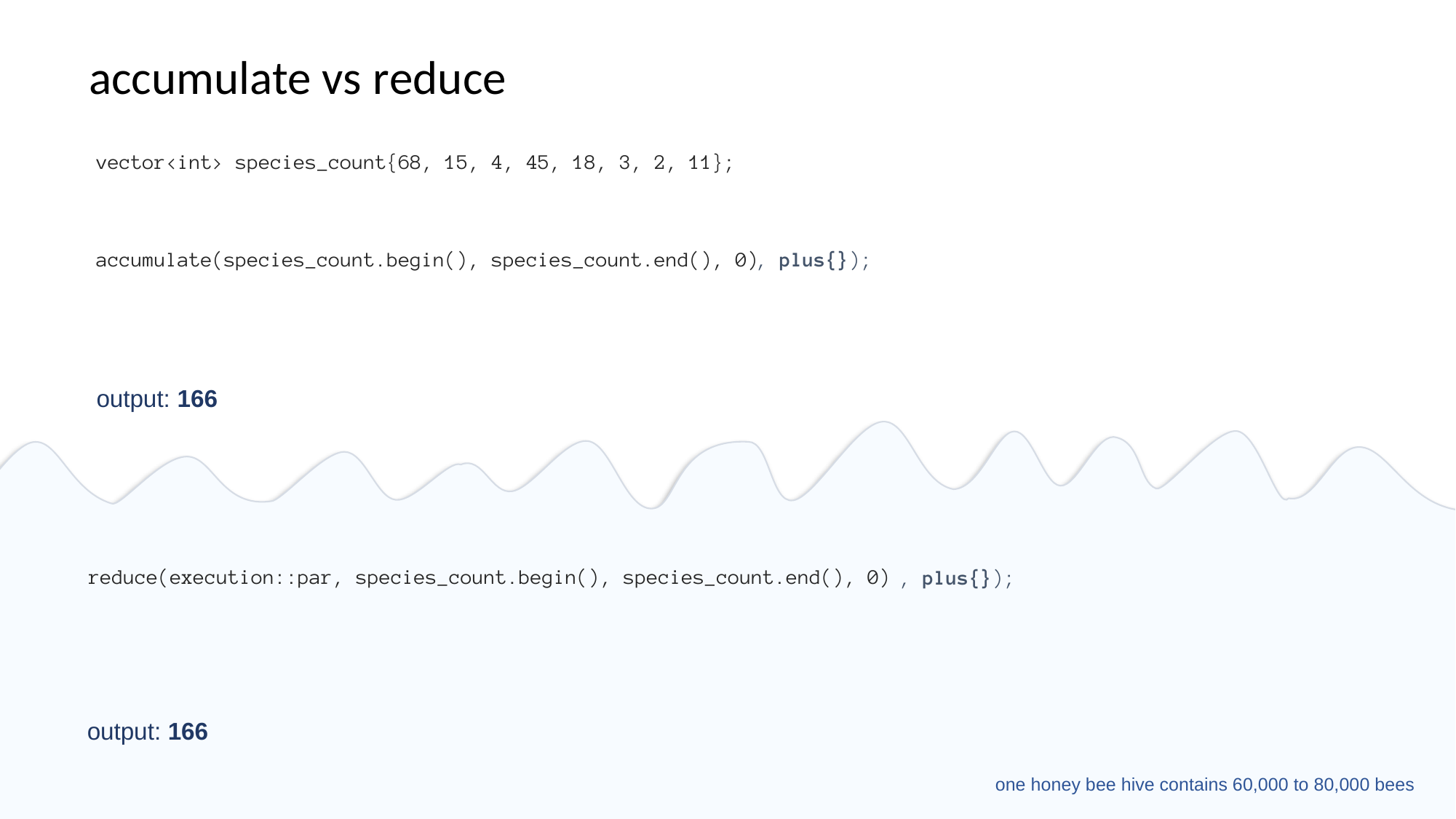

# accumulate vs reduce
vector<int> species_count{68, 15, 4, 45, 18, 3, 2, 11};

, plus{});
accumulate(species_count.begin(), species_count.end(), 0);
output: 166

, plus{});
reduce(execution::par, species_count.begin(), species_count.end(), 0);
output: 166

one honey bee hive contains 60,000 to 80,000 bees